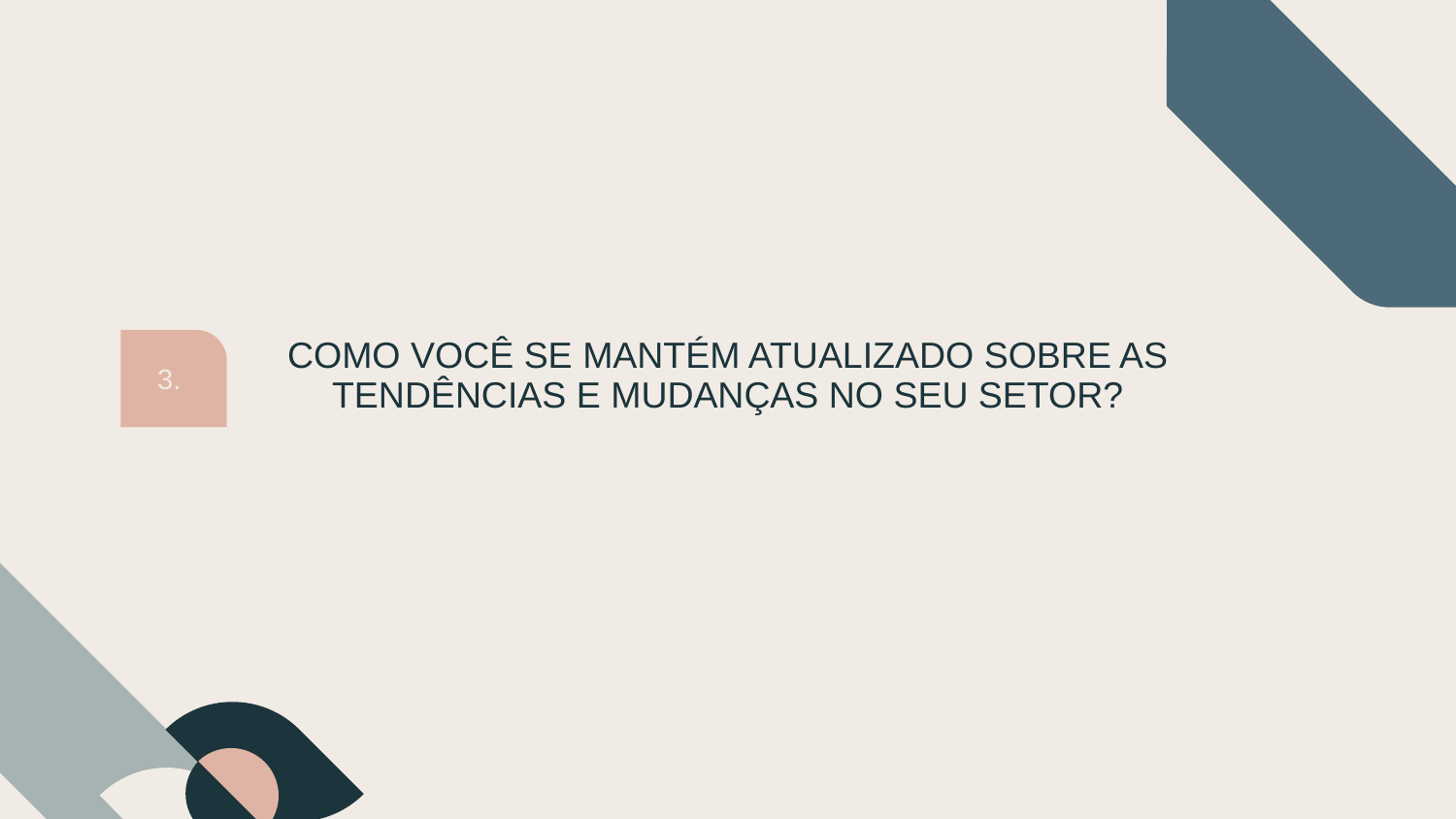

3.
COMO VOCÊ SE MANTÉM ATUALIZADO SOBRE AS TENDÊNCIAS E MUDANÇAS NO SEU SETOR?